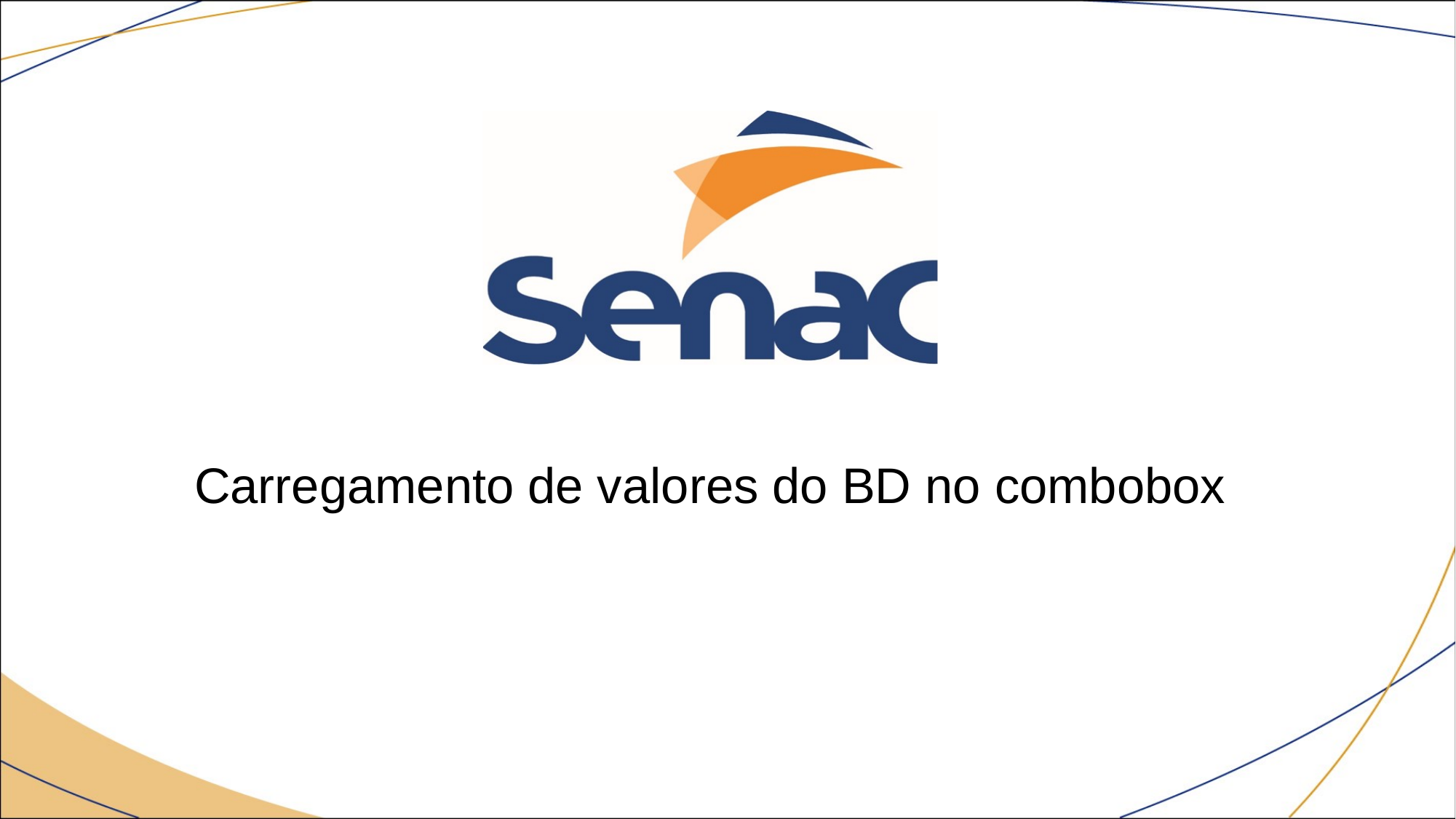

# Carregamento de valores do BD no combobox